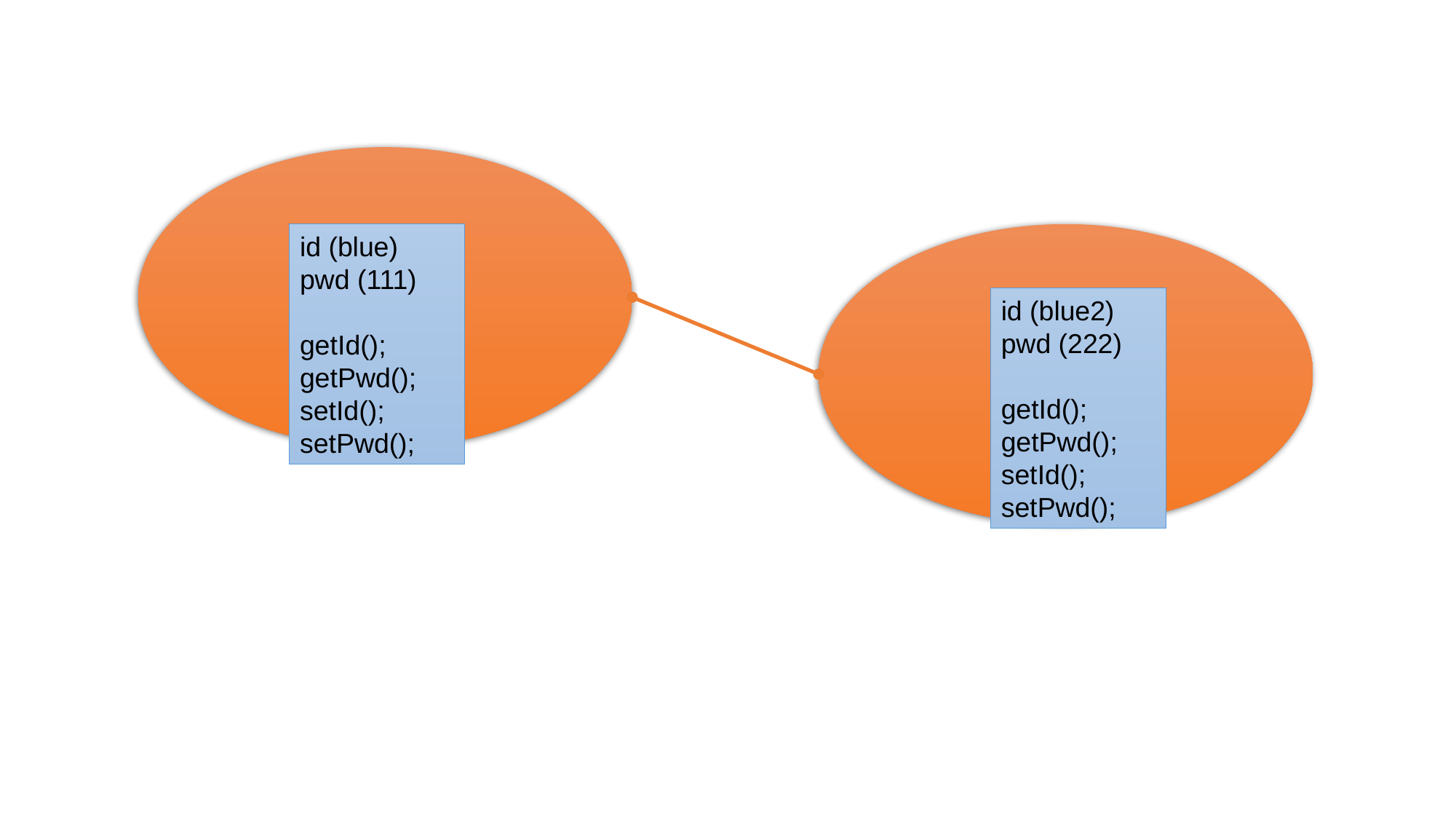

id (blue)
pwd (111)

getId();
getPwd();
setId();
setPwd();

id (blue2)
pwd (222)

getId();
getPwd();
setId();
setPwd();